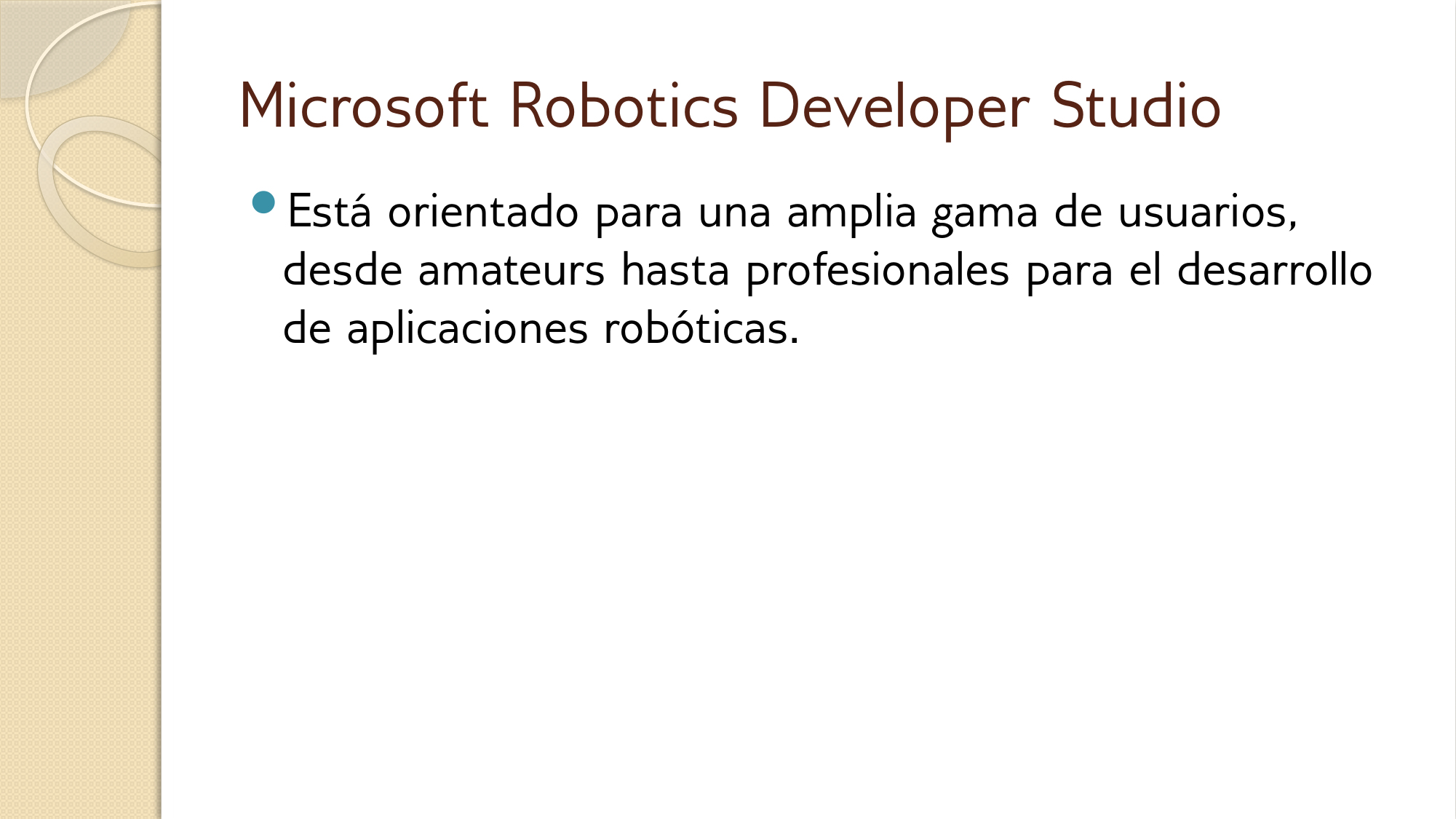

# Microsoft Robotics Developer Studio
Está orientado para una amplia gama de usuarios, desde amateurs hasta profesionales para el desarrollo de aplicaciones robóticas.